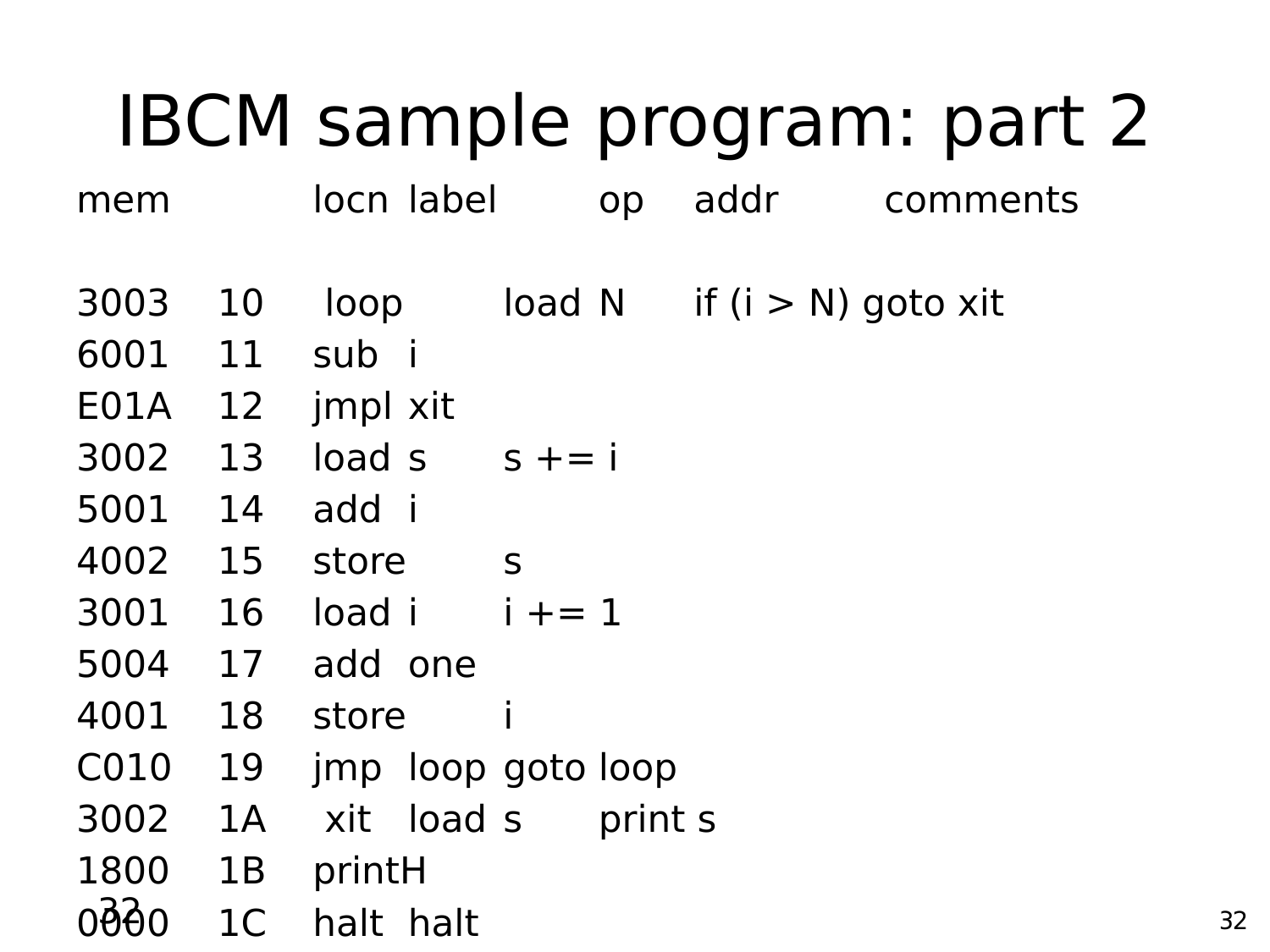

# IBCM sample program: part 2
mem    	locn 	label 	op 	addr 	comments

3003   	10 	 loop 	load 	N 	if (i > N) goto xit
6001   	11 		sub 	i
E01A  	12 		jmpl 	xit
3002   	13 		load 	s 	s += i
5001   	14 		add 	i
4002   	15 		store 	s
3001   	16 		load 	i 	i += 1
5004   	17 		add 	one
4001   	18 		store 	i
C010   	19 		jmp 	loop 	goto loop
3002   	1A 	 xit 	load 	s 	print s
1800   	1B 		printH
0000   	1C 		halt 		halt
32